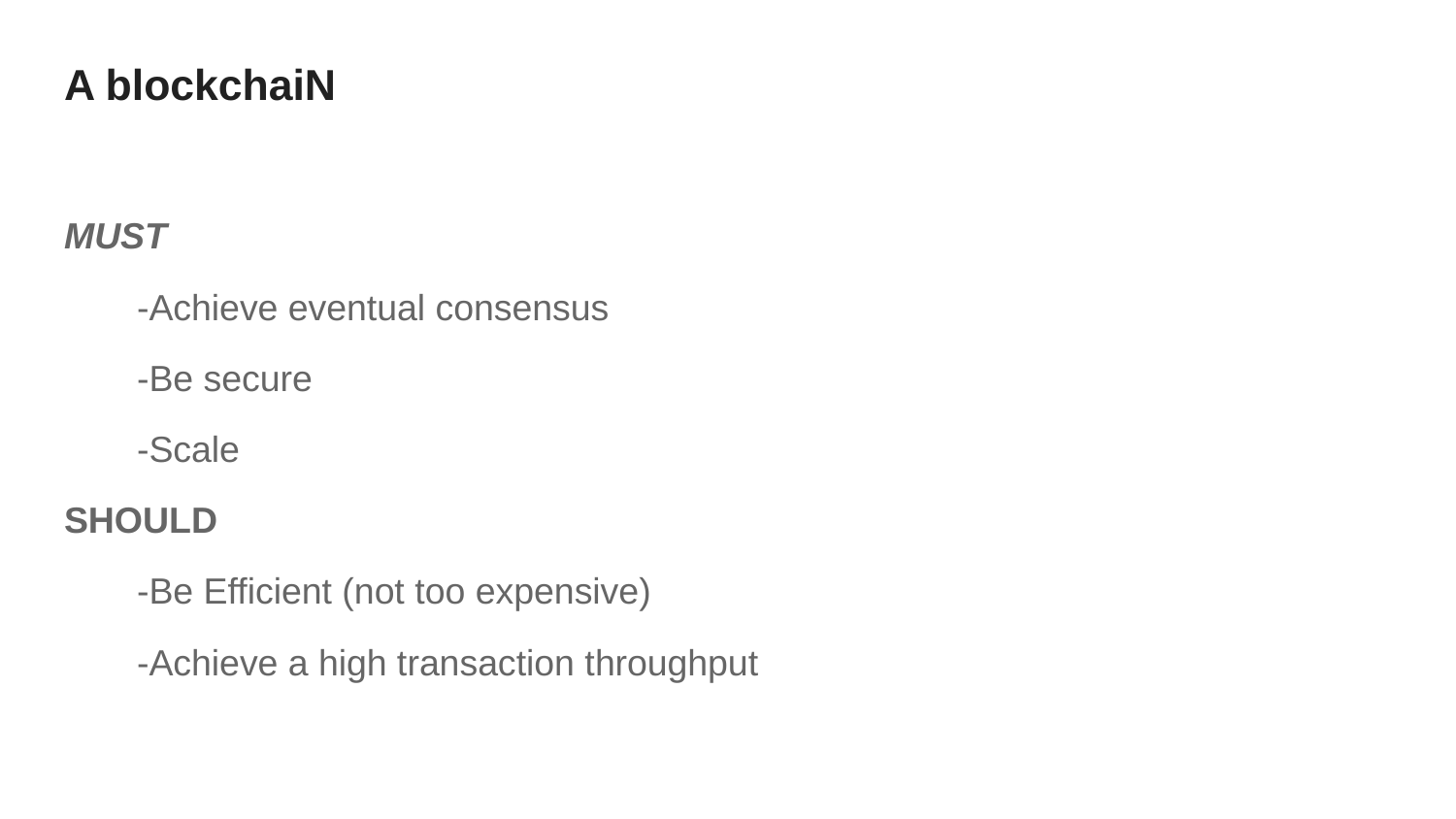

# A blockchaiN

MUST
-Achieve eventual consensus
-Be secure
-Scale
SHOULD
-Be Efficient (not too expensive)
-Achieve a high transaction throughput